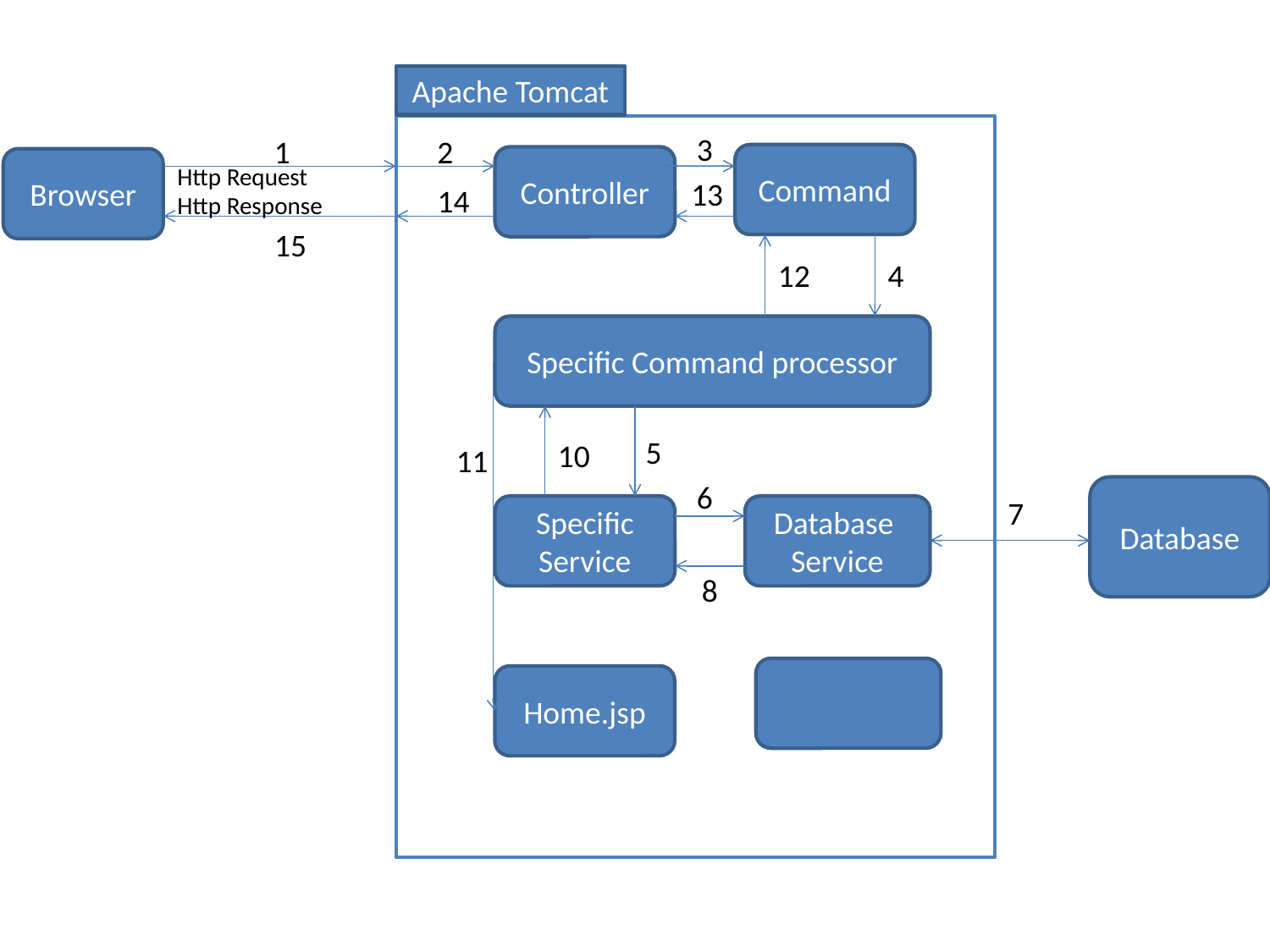

Apache Tomcat

3
1
2
Command
Controller
Browser
Http Request
13
14
Http Response
15
12
4
Specific Command processor
5
10
11
6
Database
7
Specific Service
Database
Service
8

Home.jsp